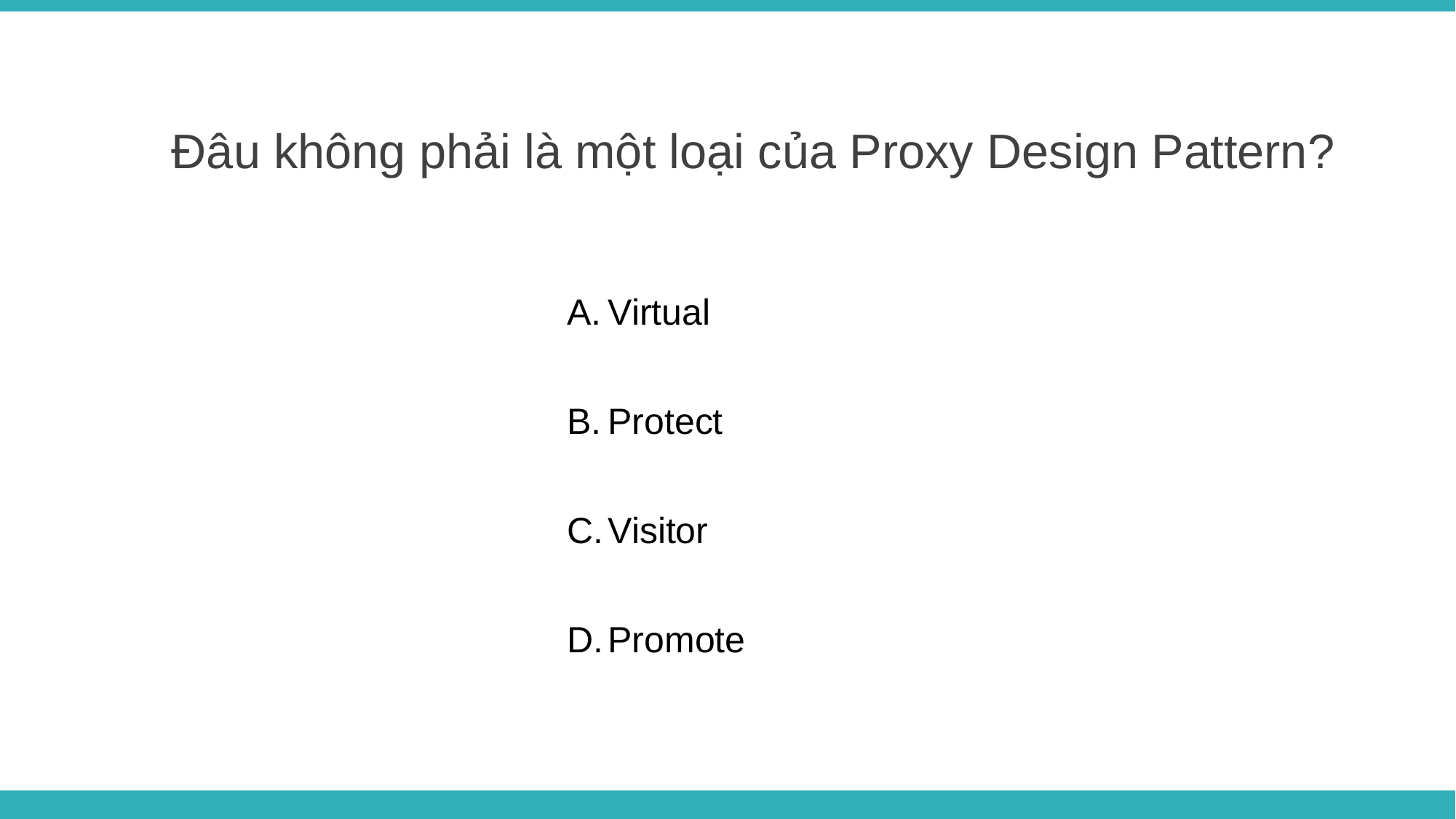

Đâu không phải là một loại của Proxy Design Pattern?
Virtual
Protect
Visitor
Promote